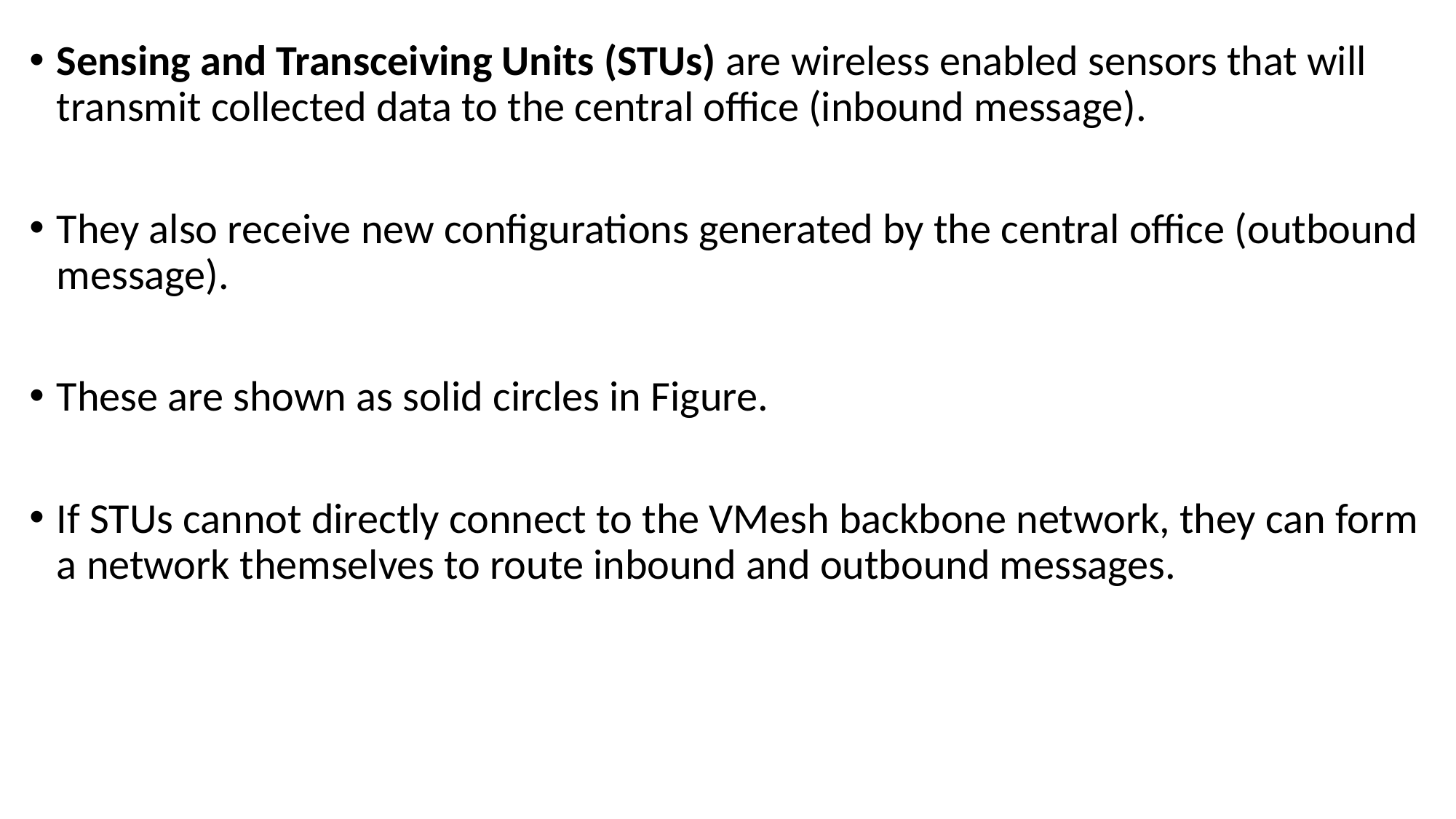

Sensing and Transceiving Units (STUs) are wireless enabled sensors that will transmit collected data to the central office (inbound message).

They also receive new configurations generated by the central office (outbound message).

These are shown as solid circles in Figure.

If STUs cannot directly connect to the VMesh backbone network, they can form a network themselves to route inbound and outbound messages.